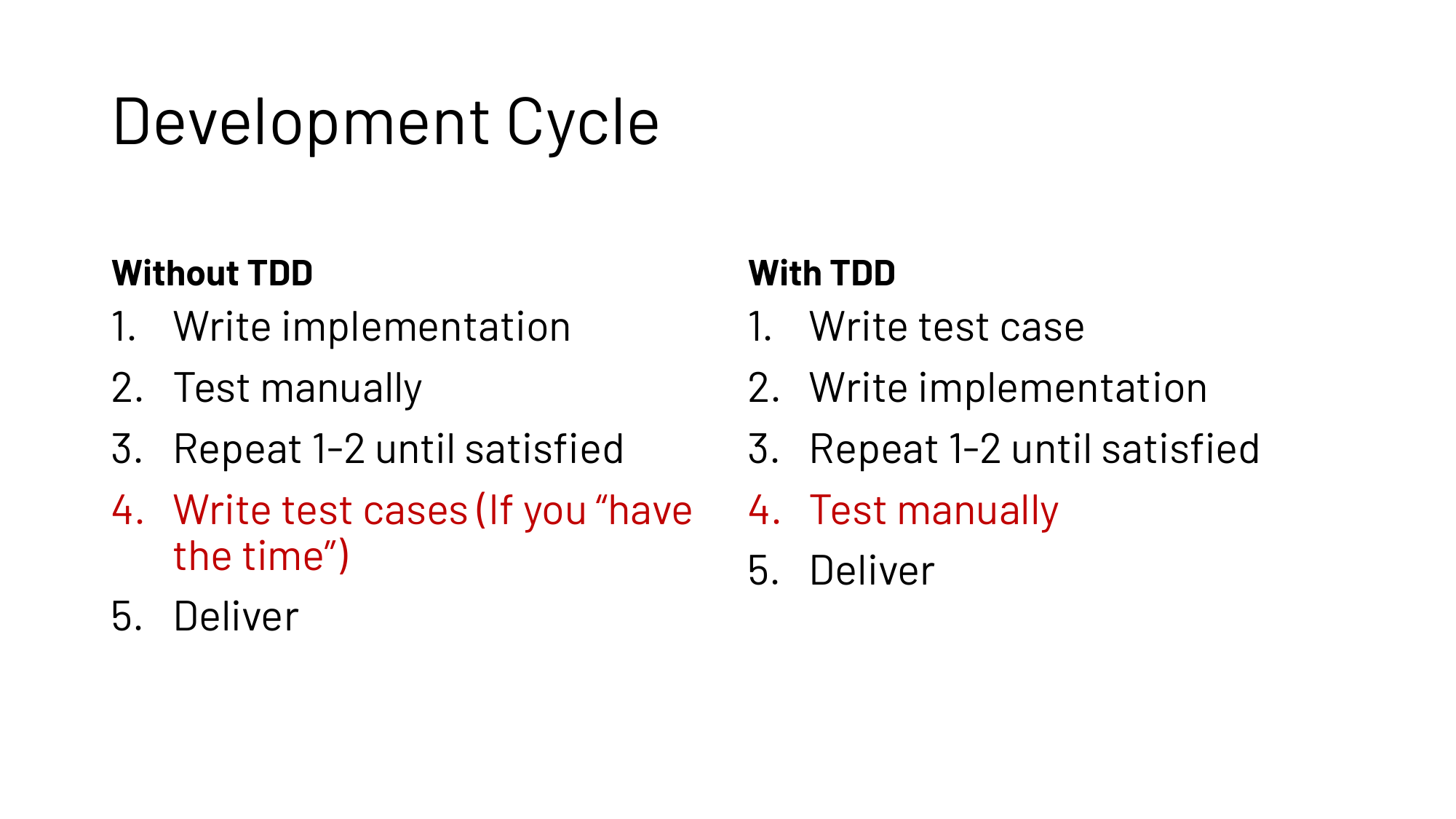

# Development Cycle
Without TDD
With TDD
Write implementation
Test manually
Repeat 1-2 until satisfied
Write test cases (If you “have the time”)
Deliver
Write test case
Write implementation
Repeat 1-2 until satisfied
Test manually
Deliver